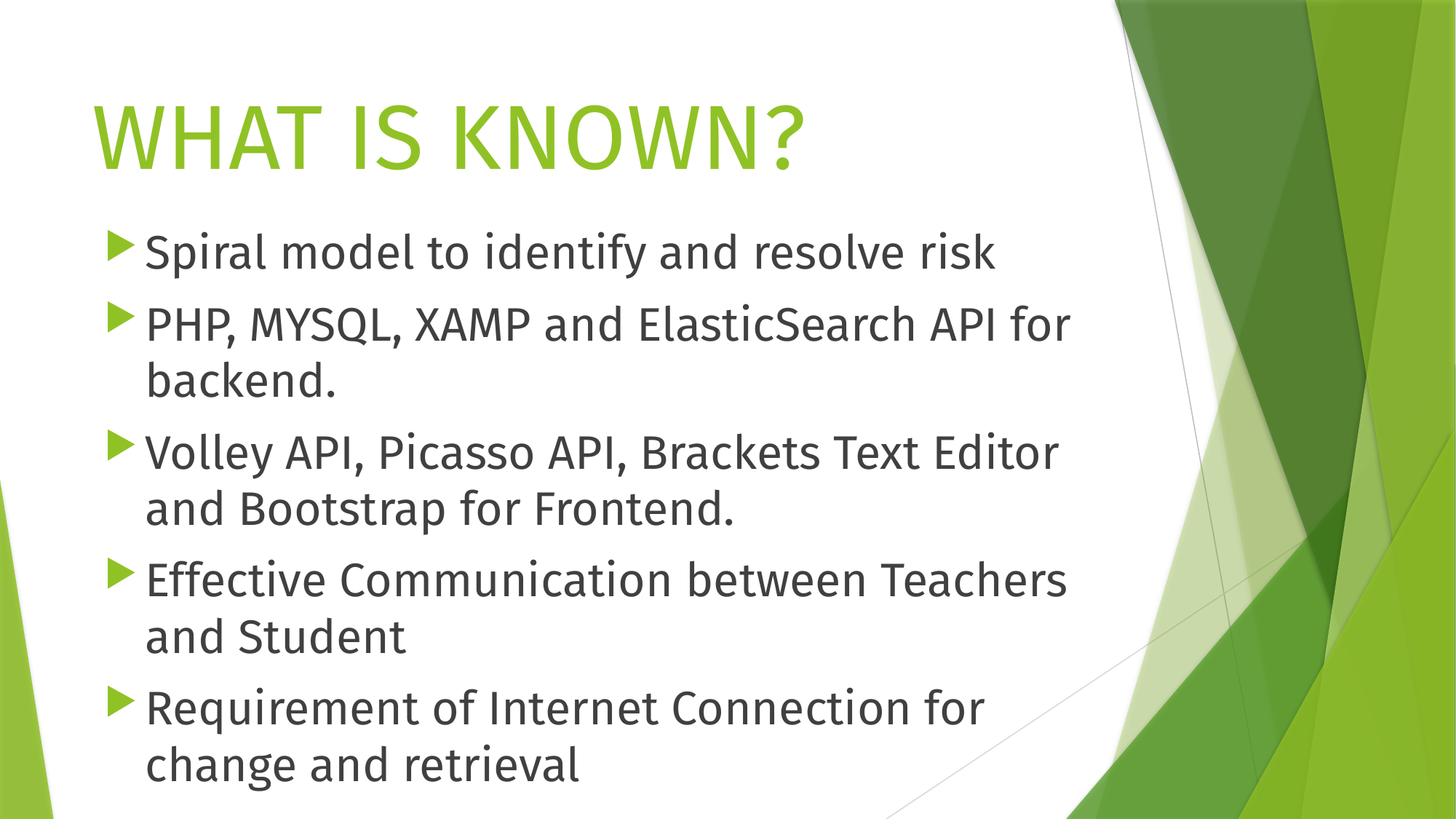

# WHAT IS KNOWN?
Spiral model to identify and resolve risk
PHP, MYSQL, XAMP and ElasticSearch API for backend.
Volley API, Picasso API, Brackets Text Editor and Bootstrap for Frontend.
Effective Communication between Teachers and Student
Requirement of Internet Connection for change and retrieval